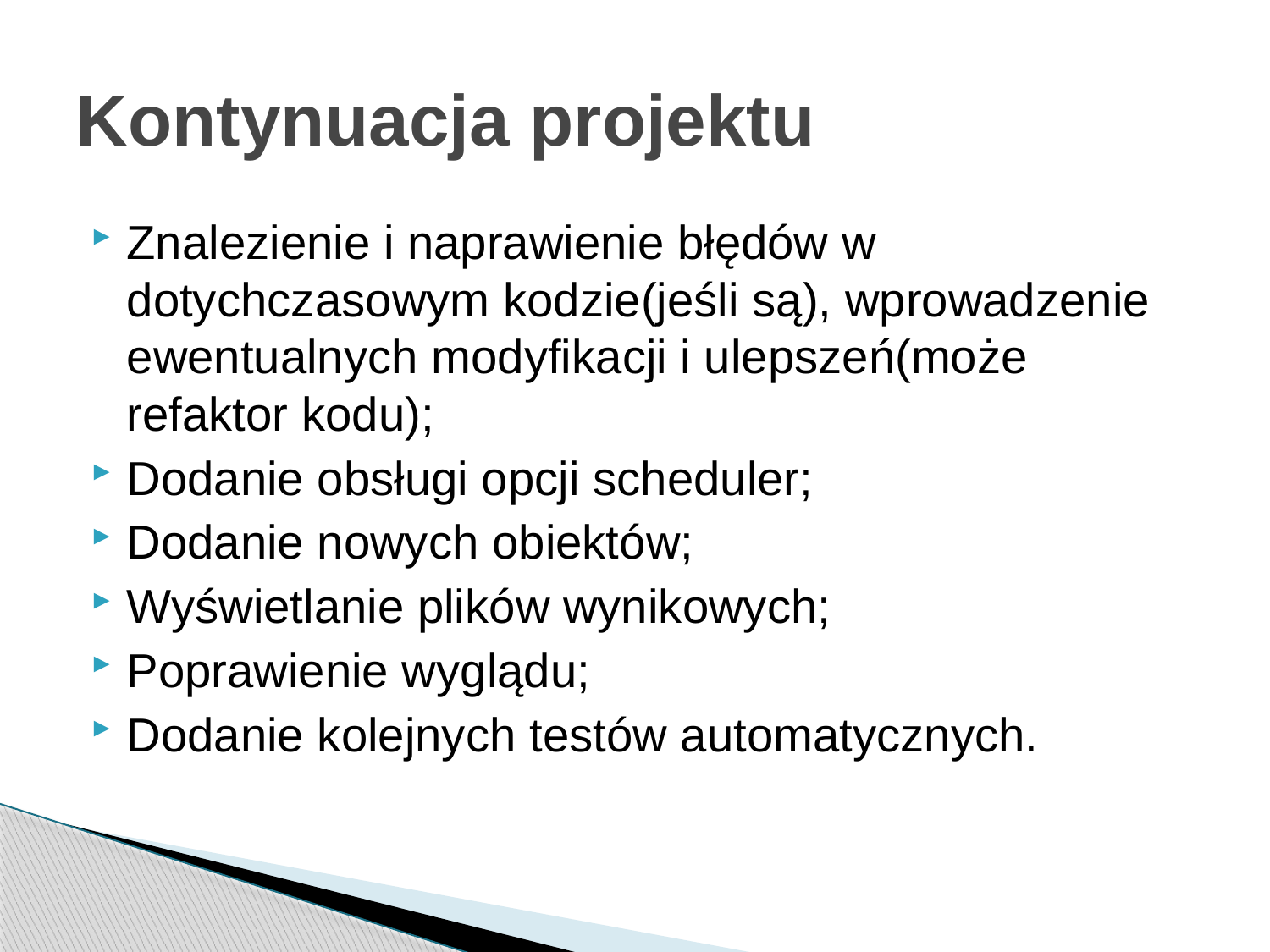

# Kontynuacja projektu
Znalezienie i naprawienie błędów w dotychczasowym kodzie(jeśli są), wprowadzenie ewentualnych modyfikacji i ulepszeń(może refaktor kodu);
Dodanie obsługi opcji scheduler;
Dodanie nowych obiektów;
Wyświetlanie plików wynikowych;
Poprawienie wyglądu;
Dodanie kolejnych testów automatycznych.